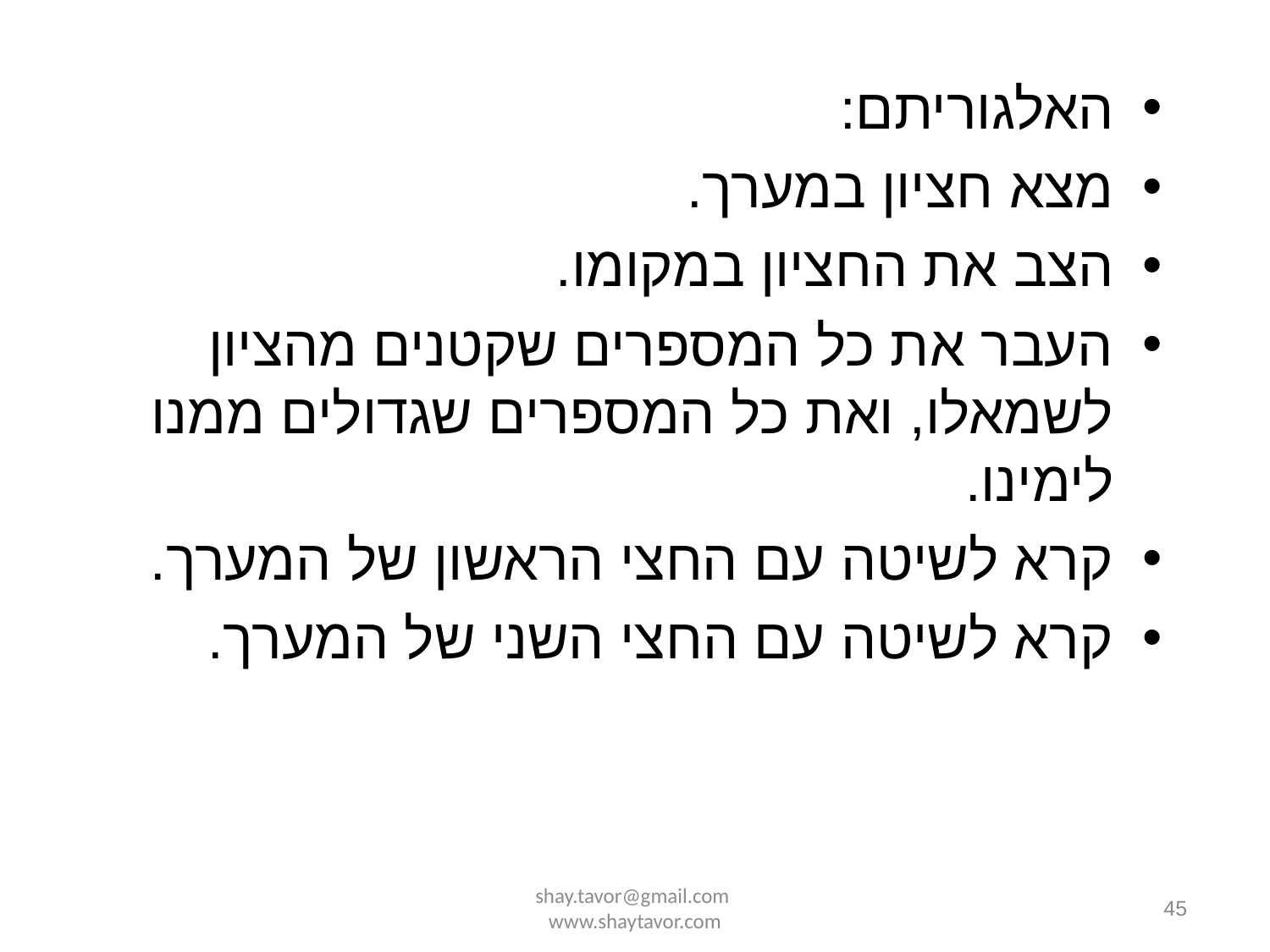

האלגוריתם:
מצא חציון במערך.
הצב את החציון במקומו.
העבר את כל המספרים שקטנים מהציון לשמאלו, ואת כל המספרים שגדולים ממנו לימינו.
קרא לשיטה עם החצי הראשון של המערך.
קרא לשיטה עם החצי השני של המערך.
shay.tavor@gmail.com  www.shaytavor.com
45